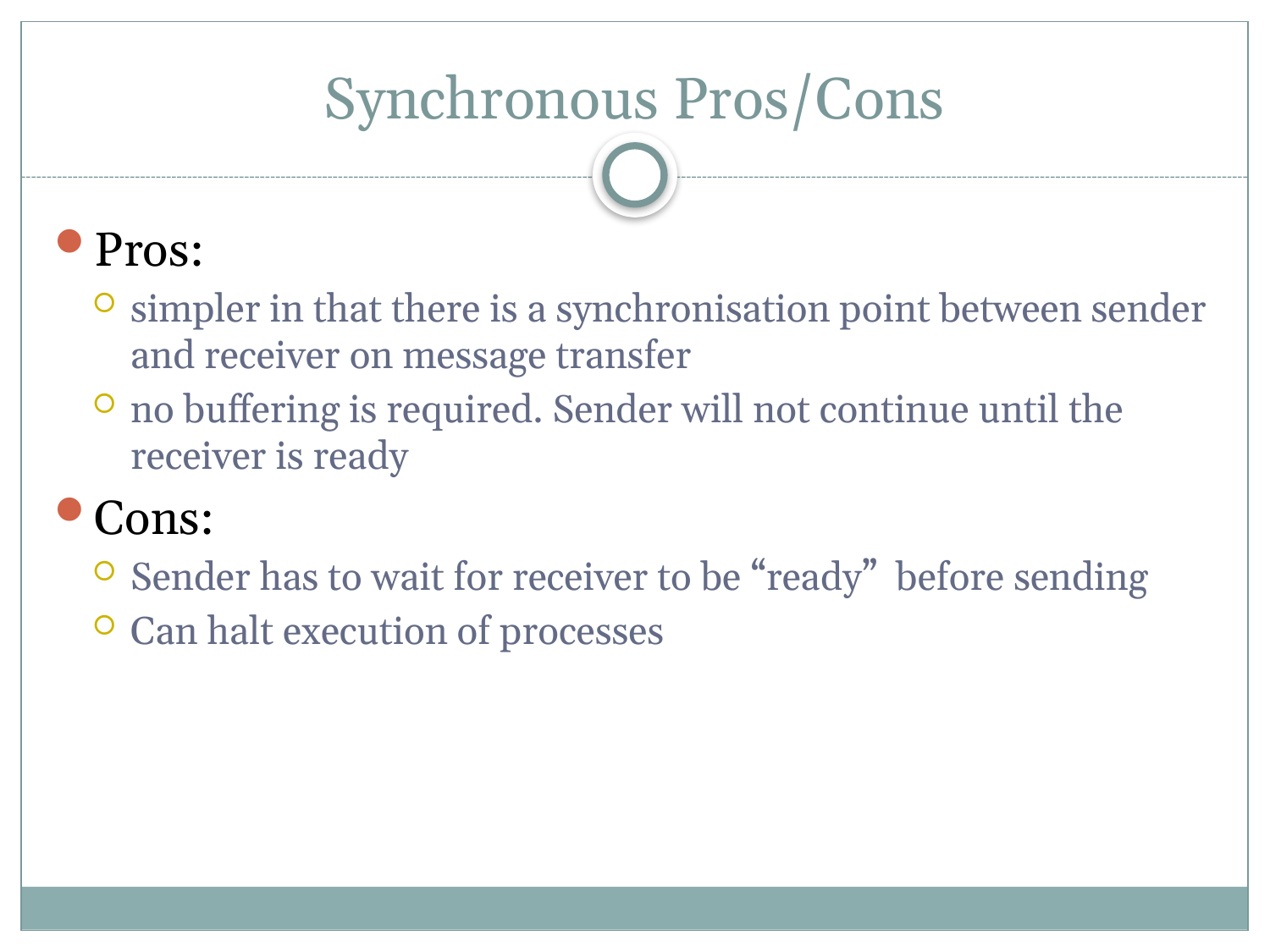

# Synchronous Pros/Cons
Pros:
simpler in that there is a synchronisation point between sender and receiver on message transfer
no buffering is required. Sender will not continue until the receiver is ready
Cons:
Sender has to wait for receiver to be “ready”  before sending
Can halt execution of processes